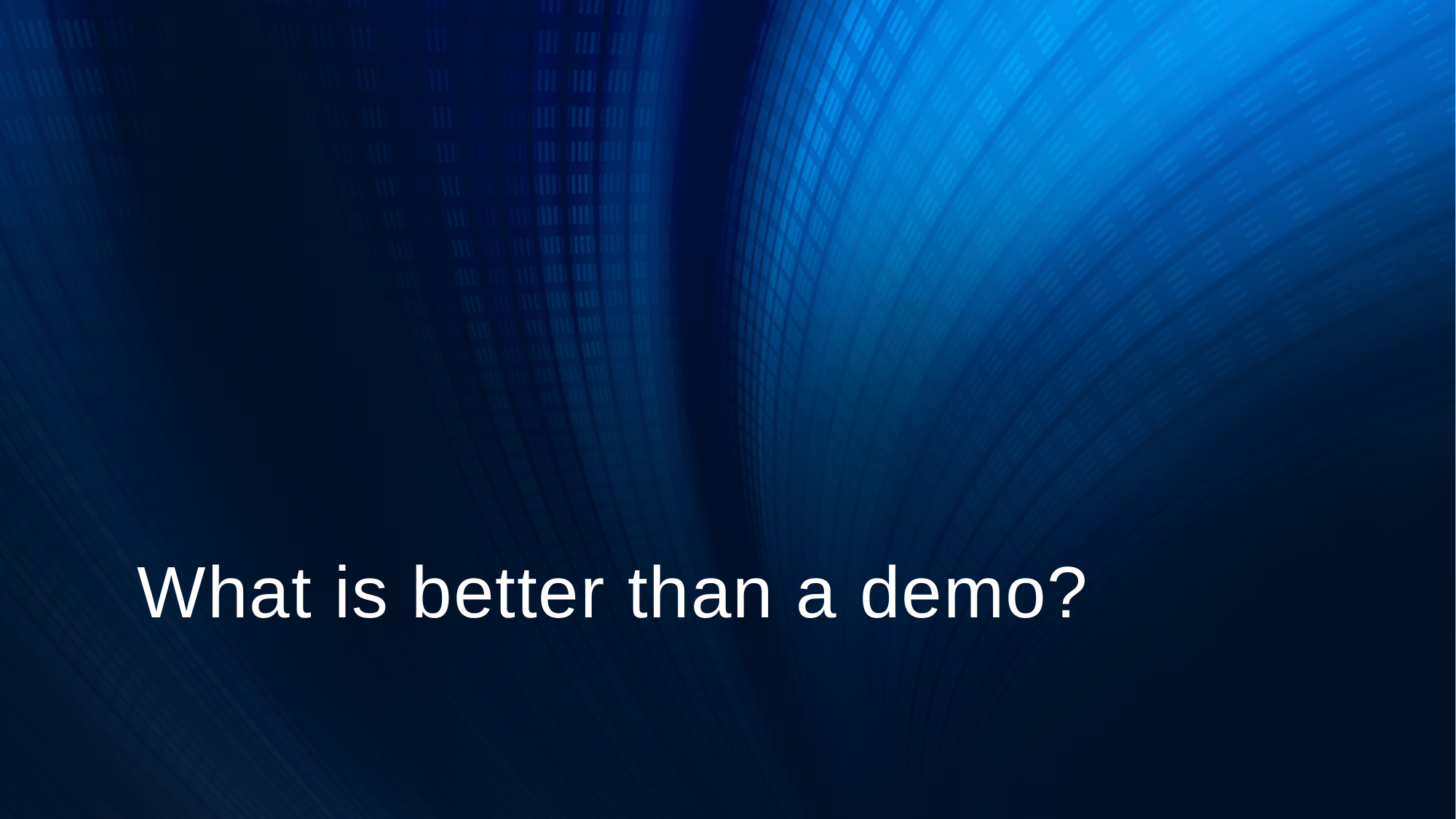

# What is better than a demo?